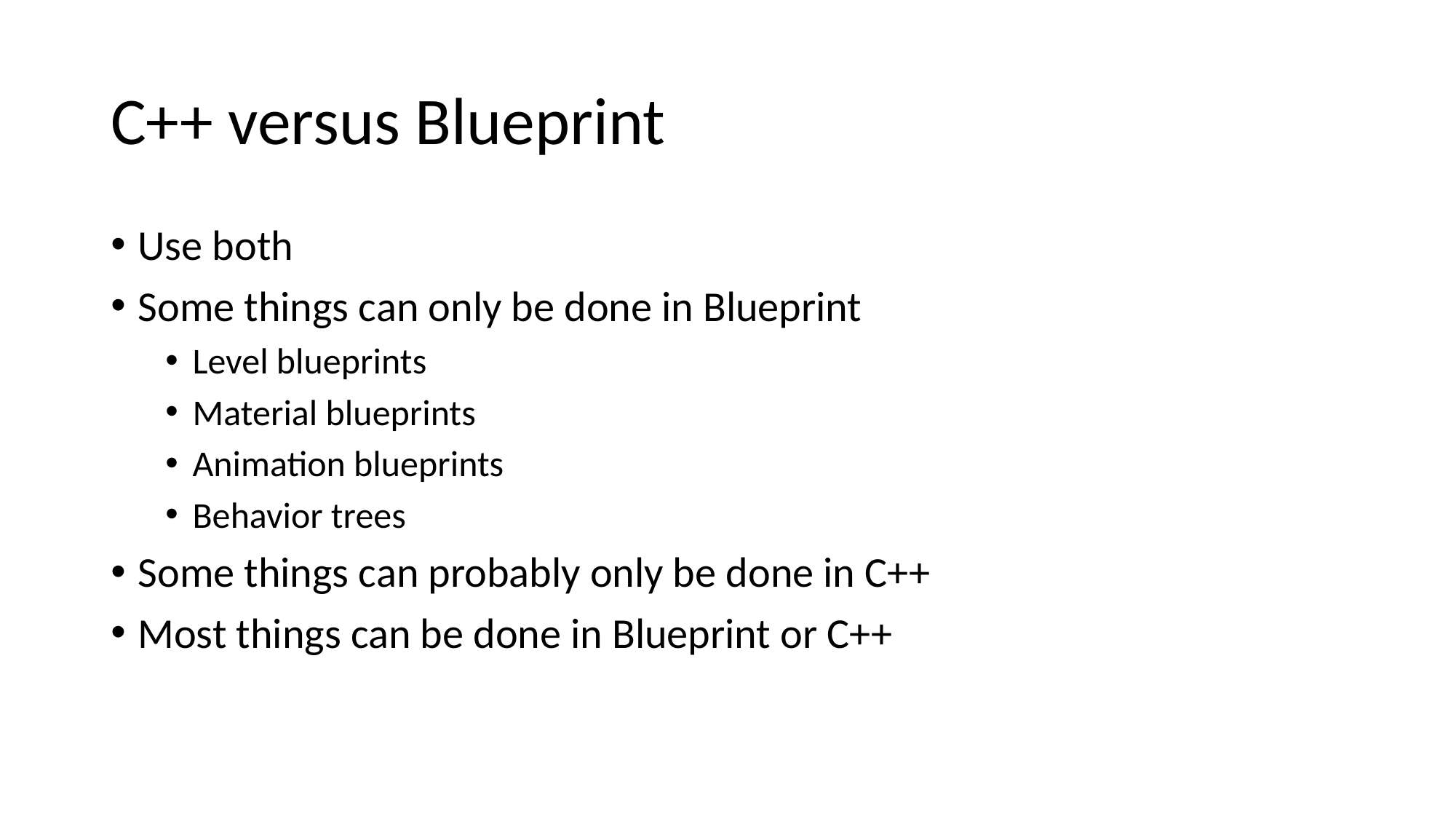

C++ versus Blueprint
Use both
Some things can only be done in Blueprint
Level blueprints
Material blueprints
Animation blueprints
Behavior trees
Some things can probably only be done in C++
Most things can be done in Blueprint or C++